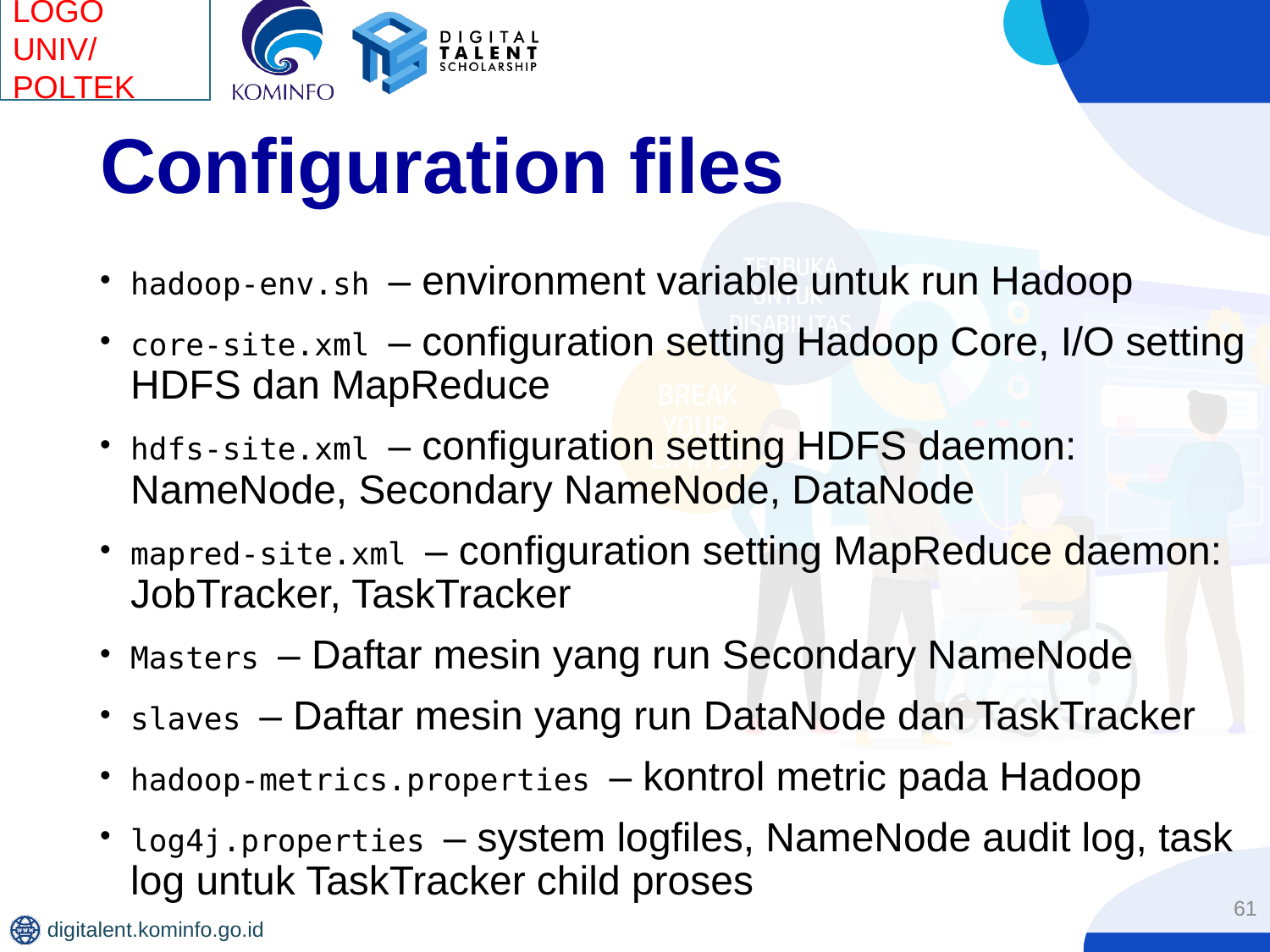

# Configuration files
hadoop-env.sh – environment variable untuk run Hadoop
core-site.xml – configuration setting Hadoop Core, I/O setting HDFS dan MapReduce
hdfs-site.xml – configuration setting HDFS daemon: NameNode, Secondary NameNode, DataNode
mapred-site.xml – configuration setting MapReduce daemon: JobTracker, TaskTracker
Masters – Daftar mesin yang run Secondary NameNode
slaves – Daftar mesin yang run DataNode dan TaskTracker
hadoop-metrics.properties – kontrol metric pada Hadoop
log4j.properties – system logfiles, NameNode audit log, task log untuk TaskTracker child proses
61